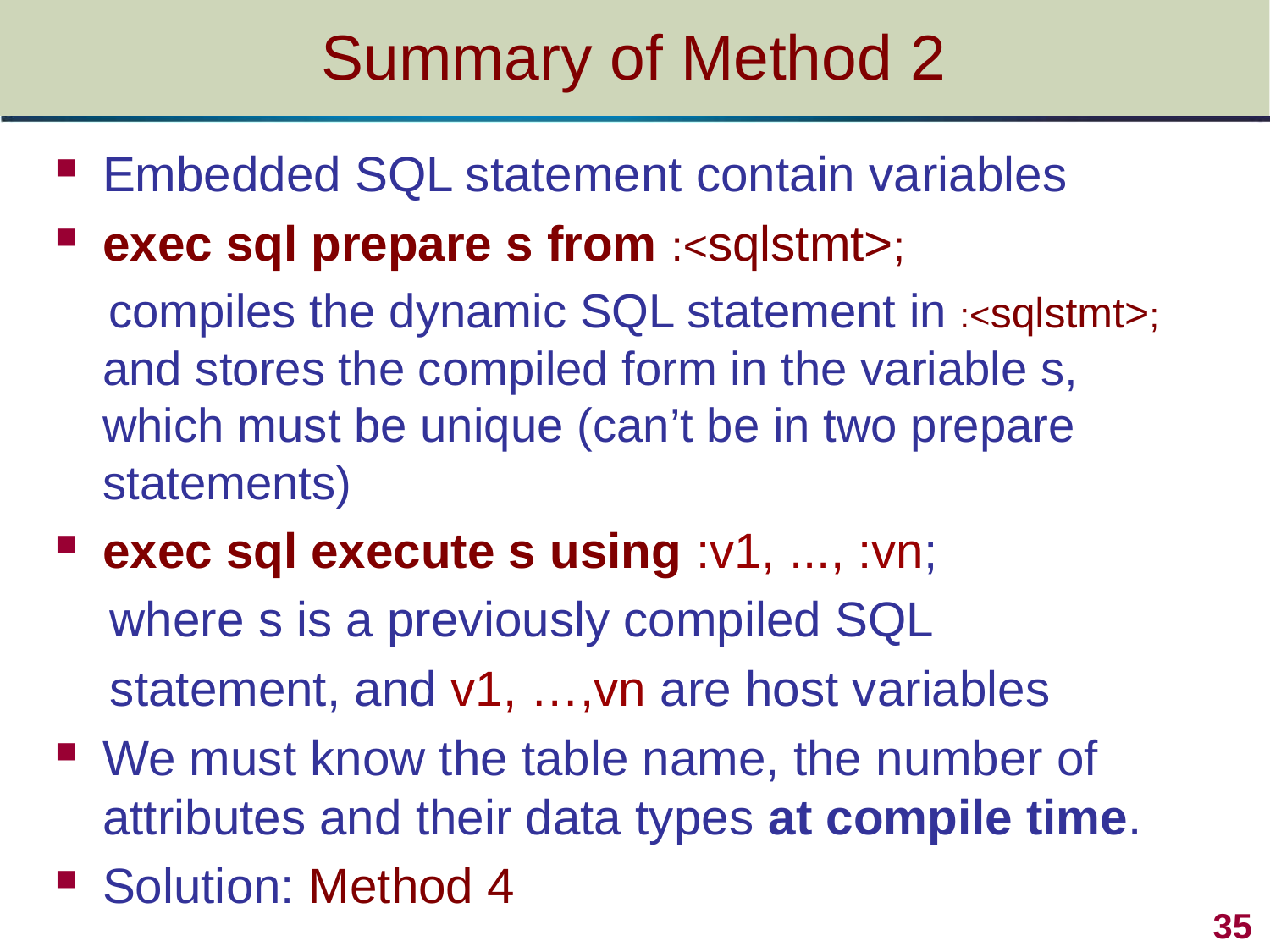

# Summary of Method 2
Embedded SQL statement contain variables
exec sql prepare s from :<sqlstmt>;
    compiles the dynamic SQL statement in :<sqlstmt>; and stores the compiled form in the variable s, which must be unique (can’t be in two prepare statements)
exec sql execute s using :v1, ..., :vn;
    where s is a previously compiled SQL
    statement, and v1, …,vn are host variables
We must know the table name, the number of attributes and their data types at compile time.
Solution: Method 4
 35